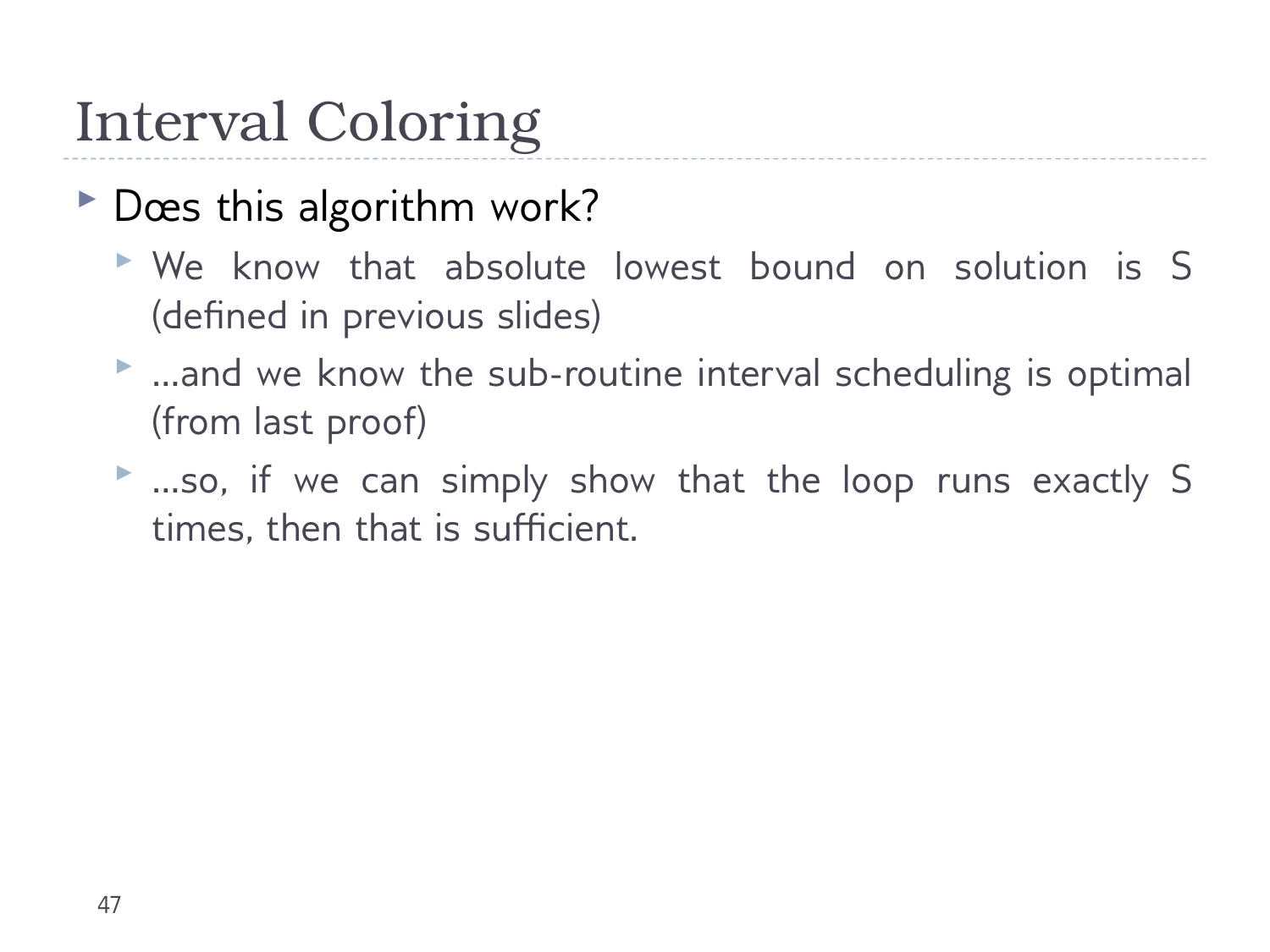

# Interval Coloring
Does this algorithm work?
We know that absolute lowest bound on solution is S (defined in previous slides)
…and we know the sub-routine interval scheduling is optimal (from last proof)
…so, if we can simply show that the loop runs exactly S times, then that is sufficient.

47